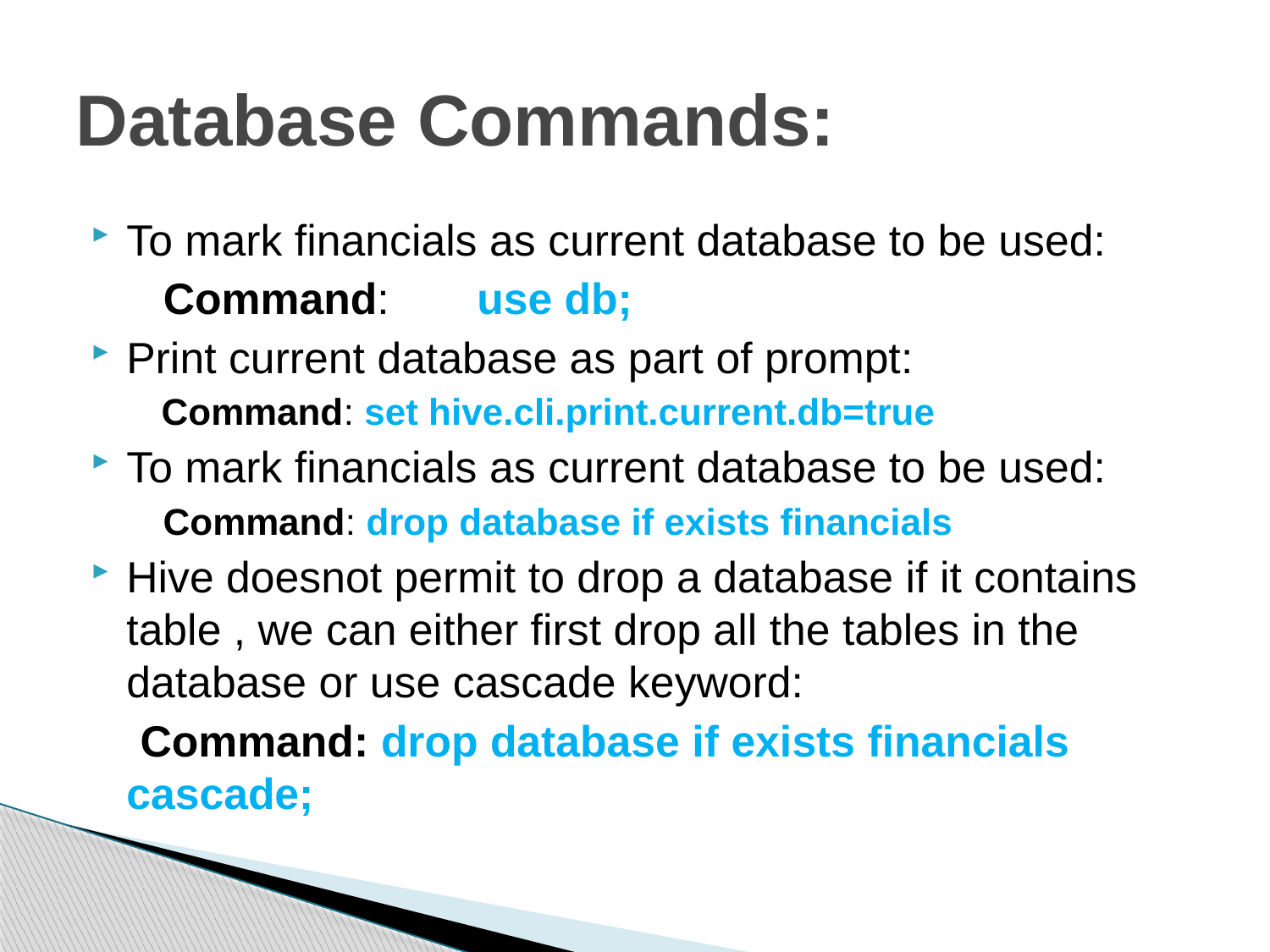

# Database Commands:
To mark financials as current database to be used:
	   Command:	use db;
Print current database as part of prompt:
   Command: set hive.cli.print.current.db=true
To mark financials as current database to be used:
Command: drop database if exists financials
Hive doesnot permit to drop a database if it contains table , we can either first drop all the tables in the database or use cascade keyword:
    Command: drop database if exists financials cascade;